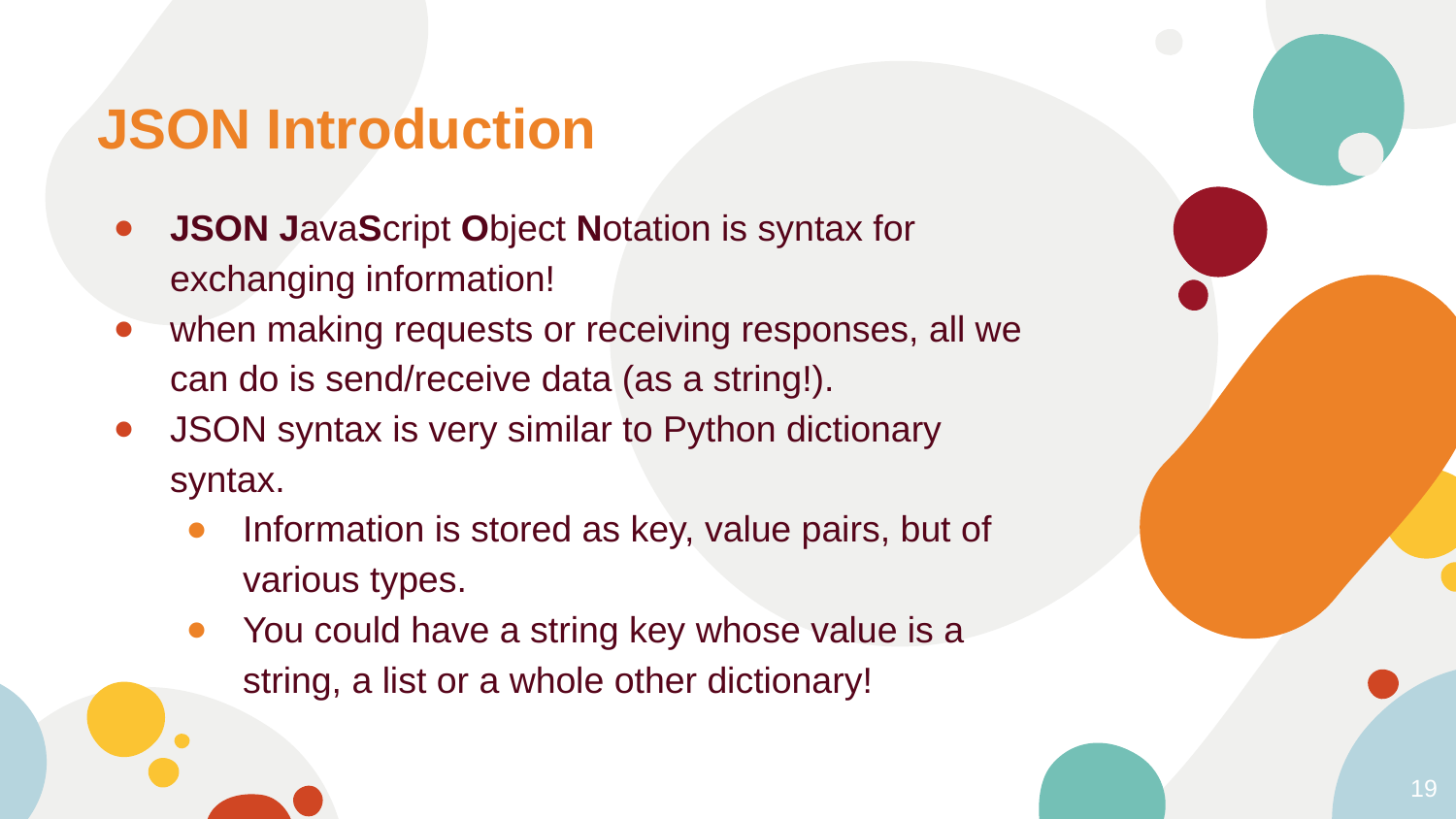

# JSON Introduction
JSON JavaScript Object Notation is syntax for exchanging information!
when making requests or receiving responses, all we can do is send/receive data (as a string!).
JSON syntax is very similar to Python dictionary syntax.
Information is stored as key, value pairs, but of various types.
You could have a string key whose value is a string, a list or a whole other dictionary!

19